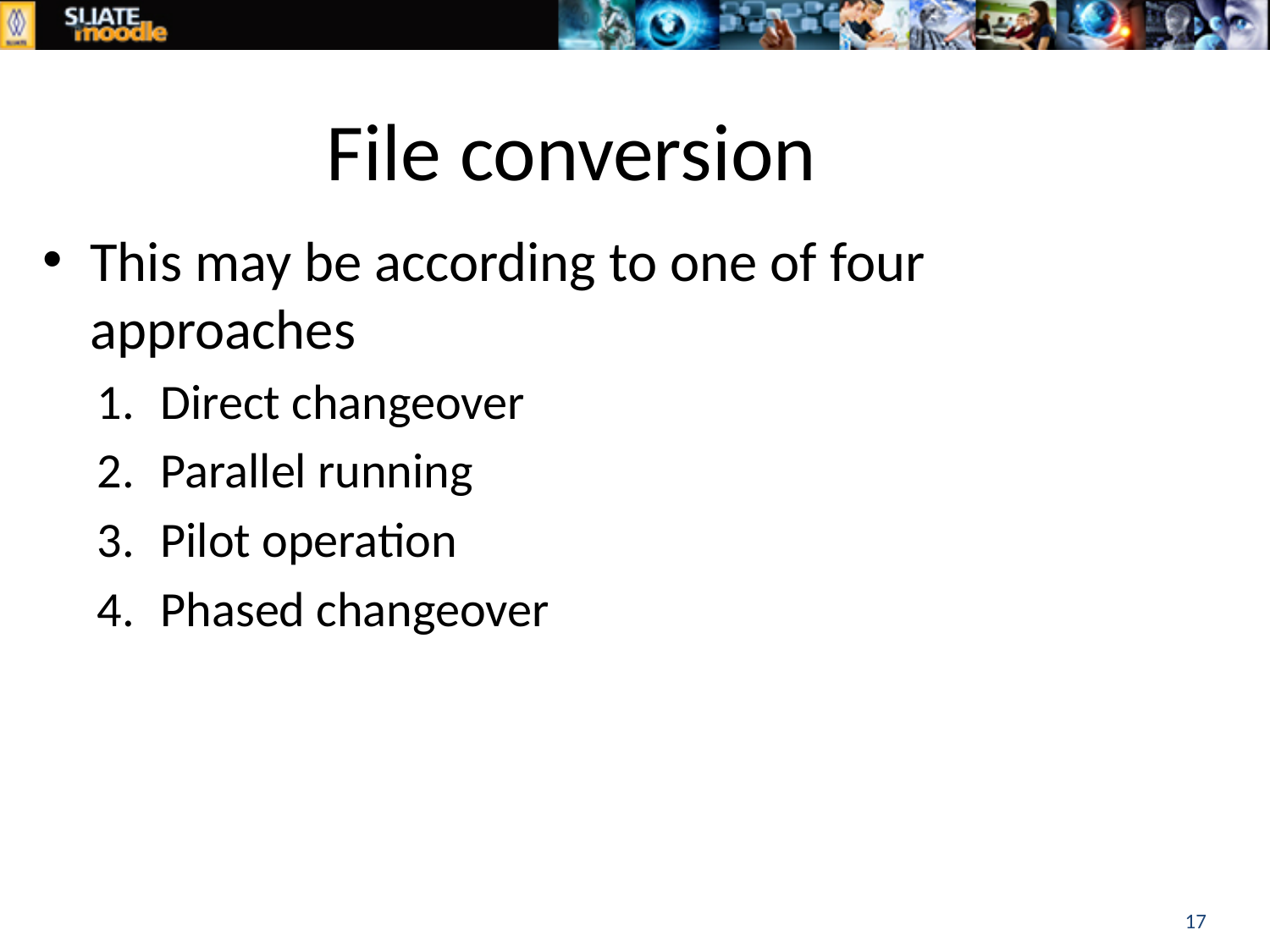

File conversion
This may be according to one of four approaches
Direct changeover
Parallel running
Pilot operation
Phased changeover
17